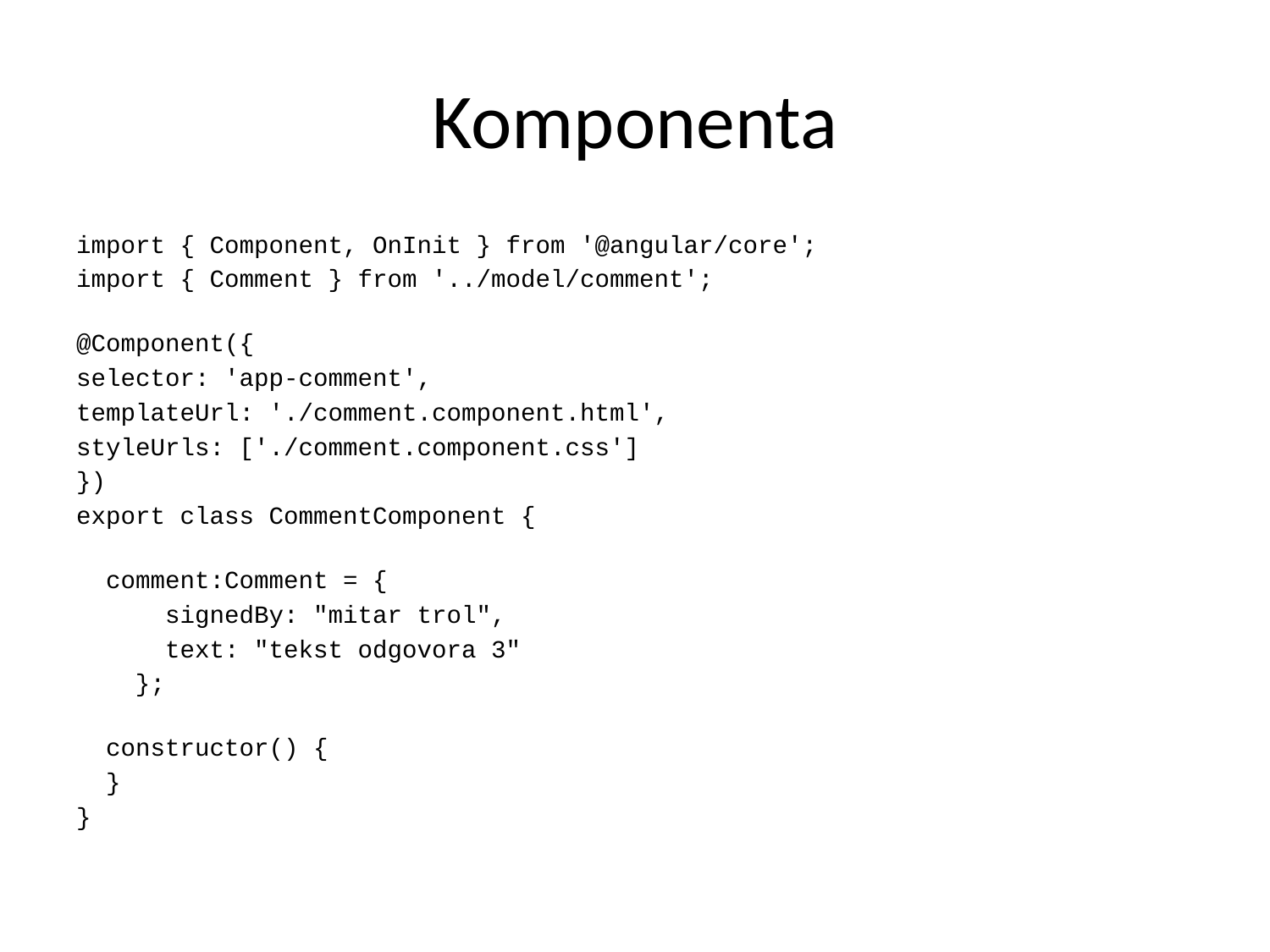

# Komponenta
import { Component, OnInit } from '@angular/core';
import { Comment } from '../model/comment';
@Component({
selector: 'app-comment',
templateUrl: './comment.component.html',
styleUrls: ['./comment.component.css']
})
export class CommentComponent {
  comment:Comment = {
      signedBy: "mitar trol",
      text: "tekst odgovora 3"
    };
  constructor() {
  }
}